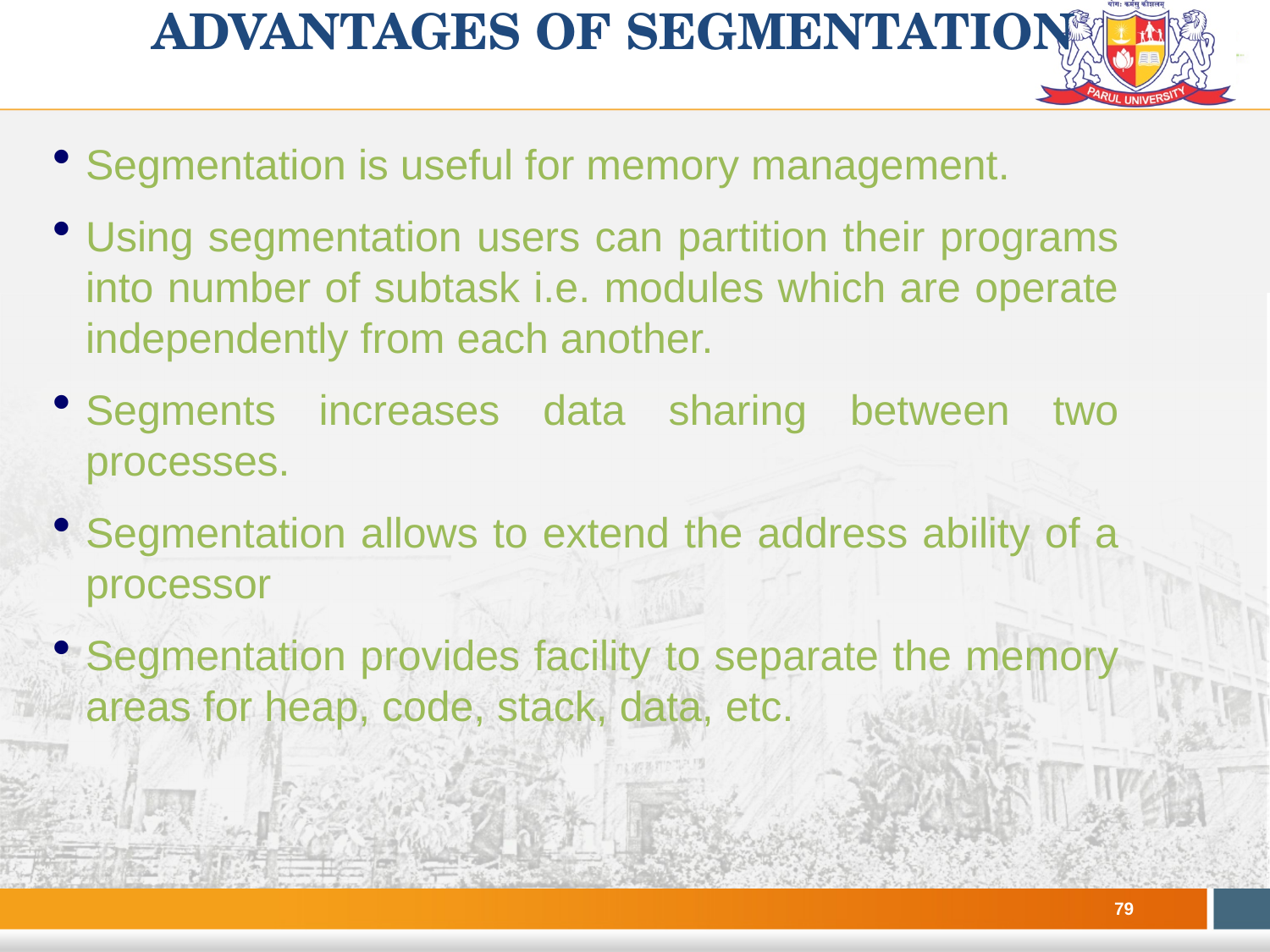

# Advantages of Segmentation
Segmentation is useful for memory management.
Using segmentation users can partition their programs into number of subtask i.e. modules which are operate independently from each another.
Segments increases data sharing between two processes.
Segmentation allows to extend the address ability of a processor
Segmentation provides facility to separate the memory areas for heap, code, stack, data, etc.